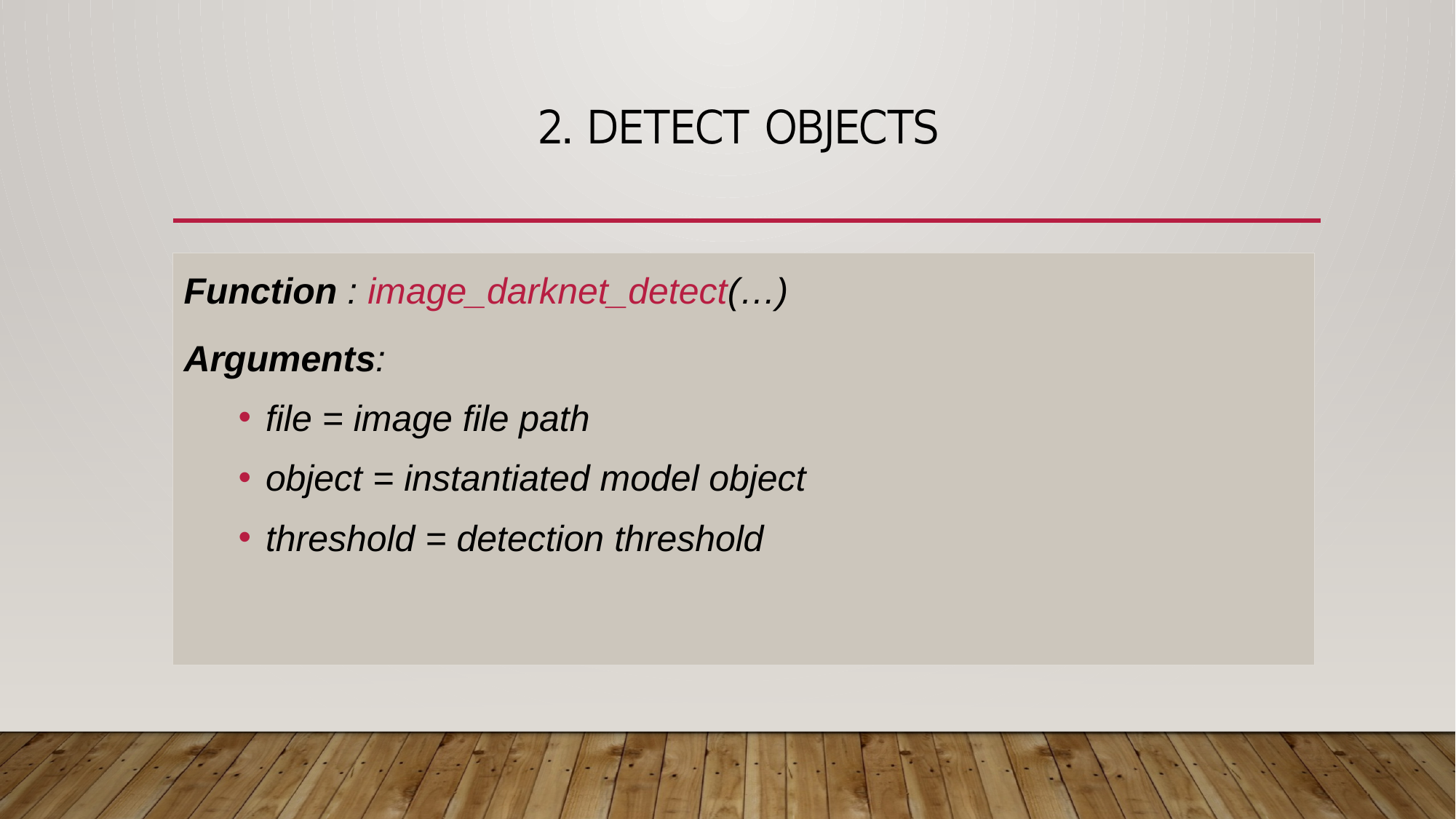

# 2. Detect objects
Function : image_darknet_detect(…)
Arguments:
file = image file path
object = instantiated model object
threshold = detection threshold